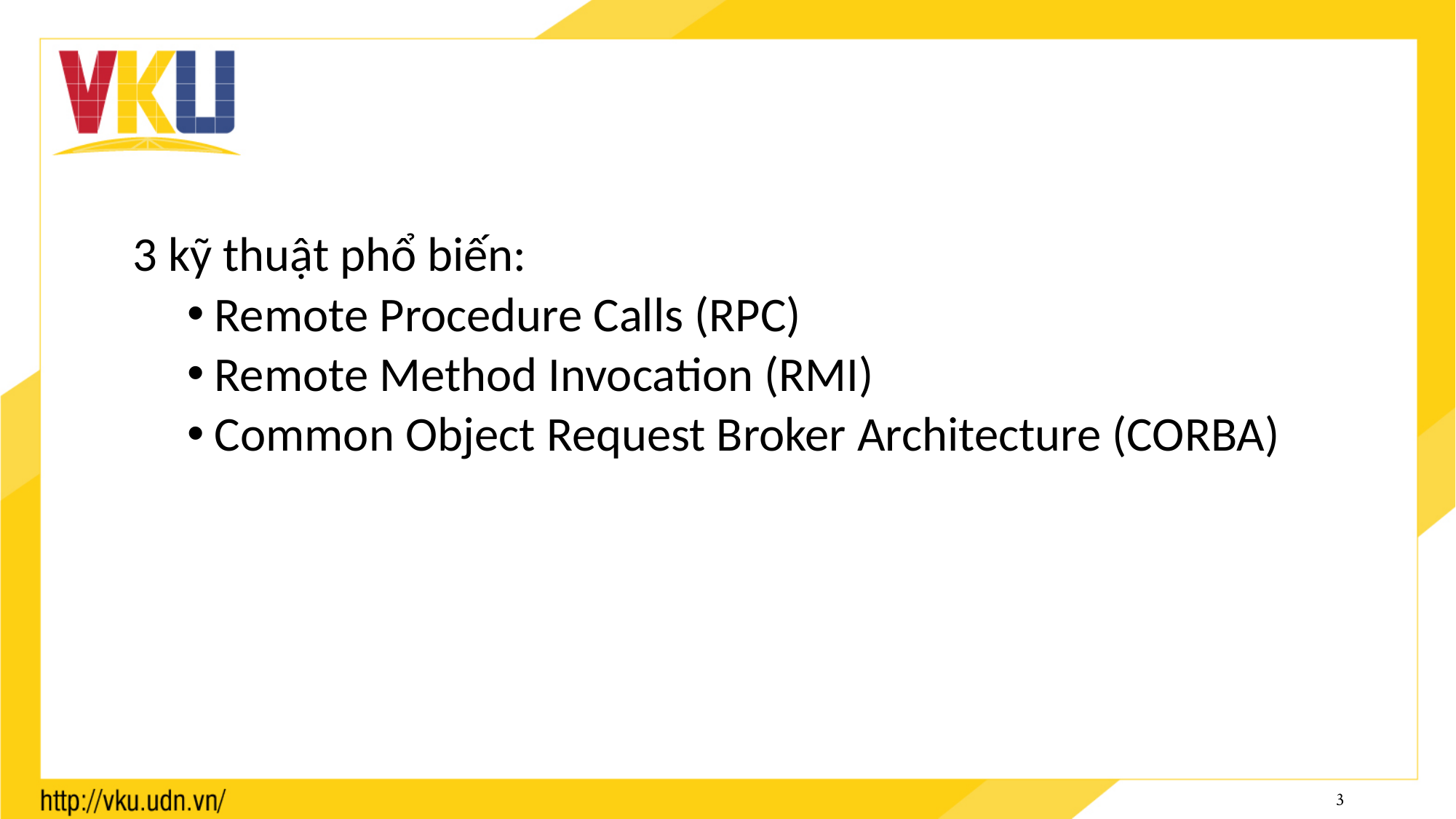

#

3 kỹ thuật phổ biến:
Remote Procedure Calls (RPC)
Remote Method Invocation (RMI)
Common Object Request Broker Architecture (CORBA)

3